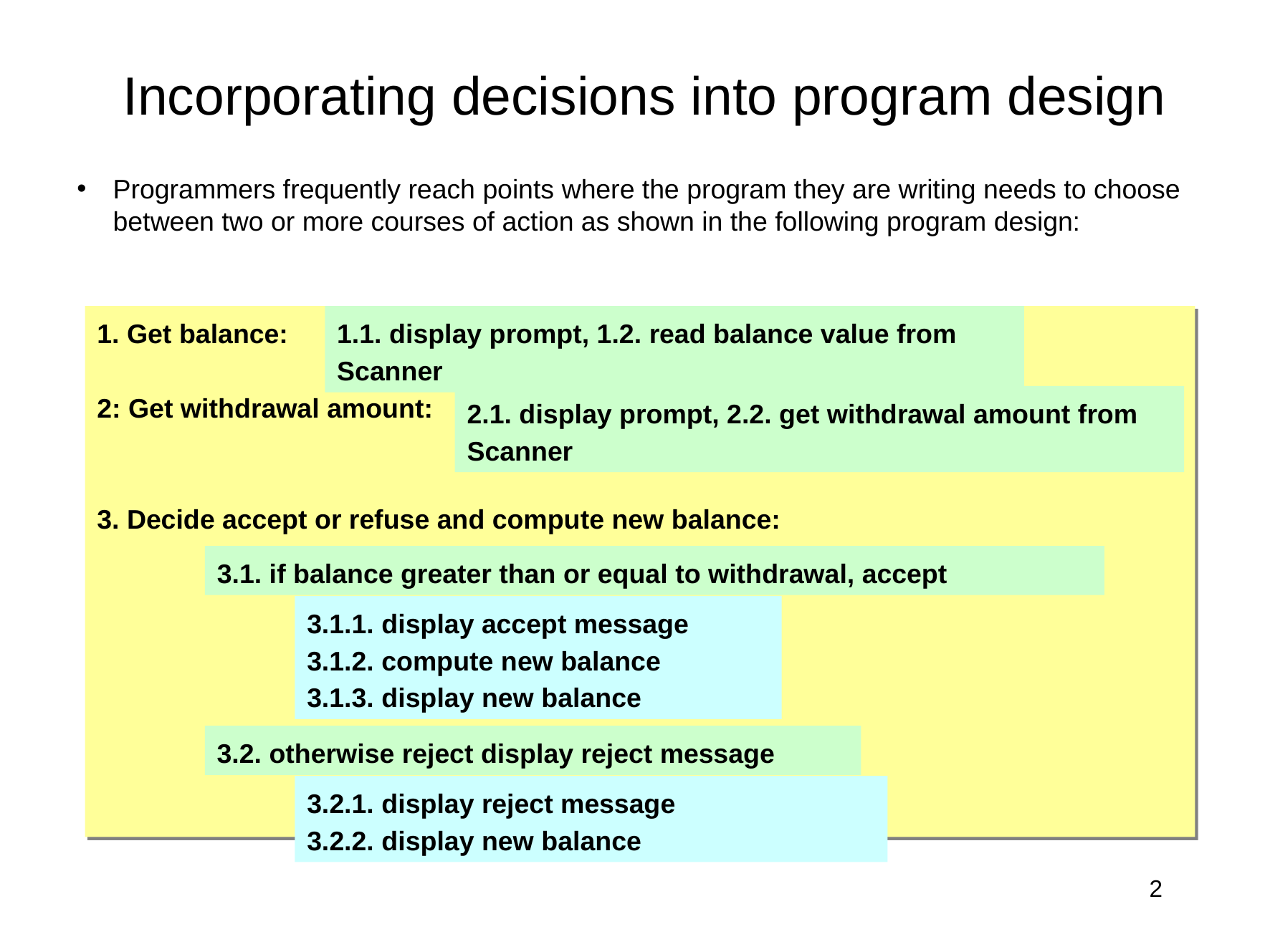

# Incorporating decisions into program design
Programmers frequently reach points where the program they are writing needs to choose between two or more courses of action as shown in the following program design:
1.1. display prompt, 1.2. read balance value from Scanner
1. Get balance:

2: Get withdrawal amount:

3. Decide accept or refuse and compute new balance:

2.1. display prompt, 2.2. get withdrawal amount from Scanner
3.1. if balance greater than or equal to withdrawal, accept
3.1.1. display accept message
3.1.2. compute new balance
3.1.3. display new balance
3.2. otherwise reject display reject message
3.2.1. display reject message
3.2.2. display new balance
2